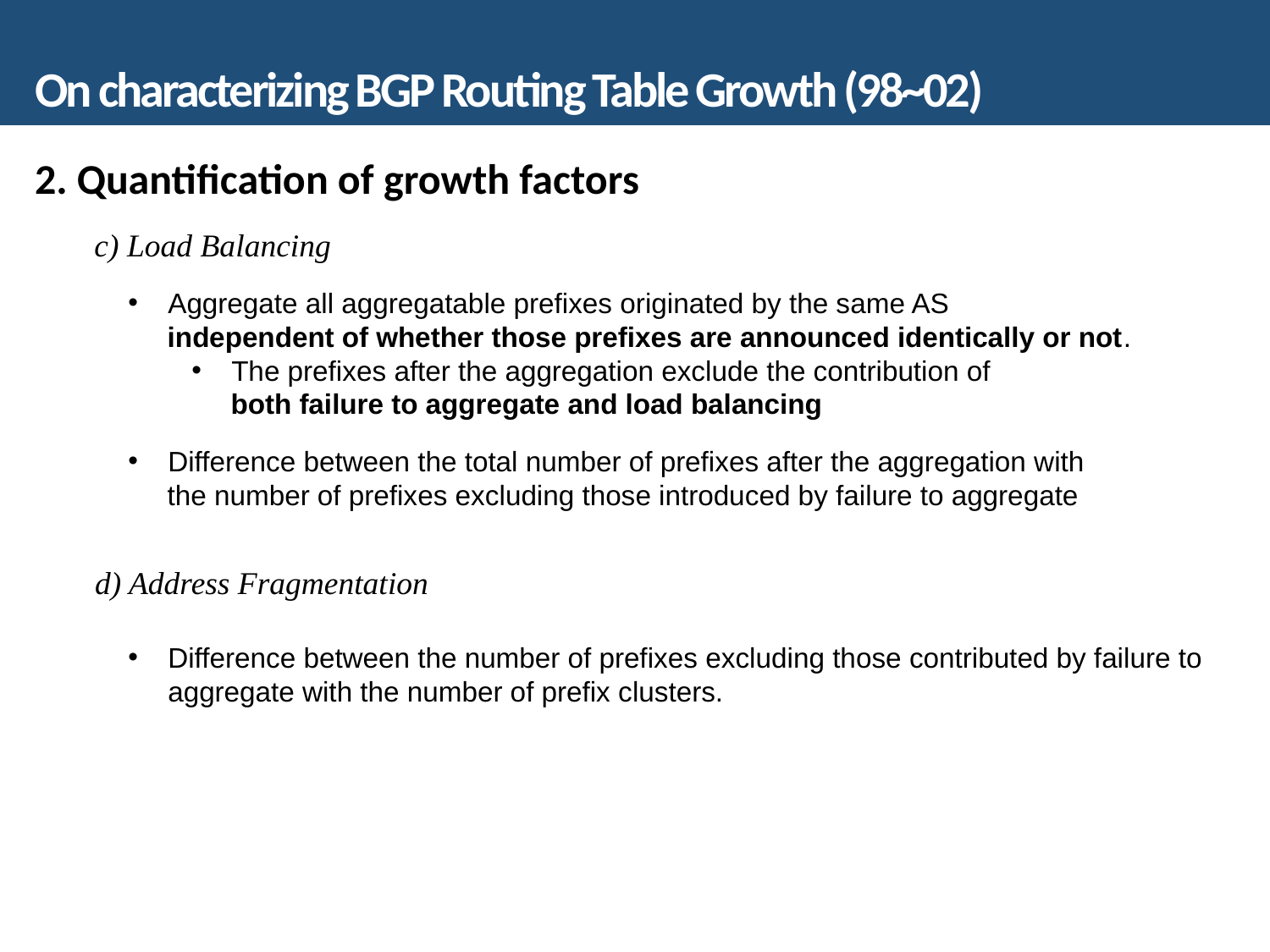

On characterizing BGP Routing Table Growth (98~02)
2. Quantification of growth factors
c) Load Balancing
Aggregate all aggregatable prefixes originated by the same AS
     independent of whether those prefixes are announced identically or not.
The prefixes after the aggregation exclude the contribution of
     both failure to aggregate and load balancing
Difference between the total number of prefixes after the aggregation with
     the number of prefixes excluding those introduced by failure to aggregate
d) Address Fragmentation
Difference between the number of prefixes excluding those contributed by failure to aggregate with the number of prefix clusters.